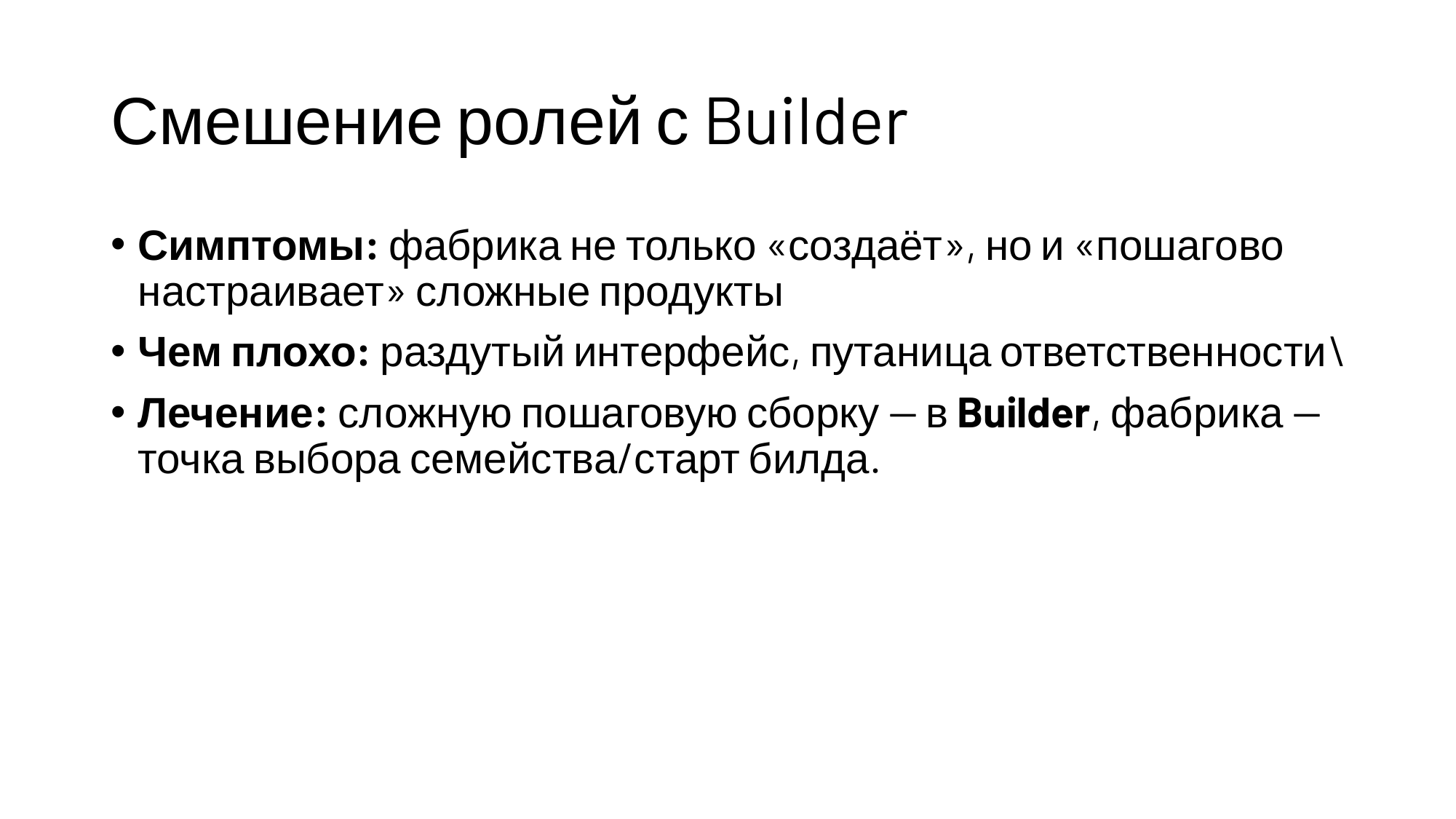

# Смешение ролей с Builder
Симптомы: фабрика не только «создаёт», но и «пошагово настраивает» сложные продукты
Чем плохо: раздутый интерфейс, путаница ответственности\
Лечение: сложную пошаговую сборку — в Builder, фабрика — точка выбора семейства/старт билда.